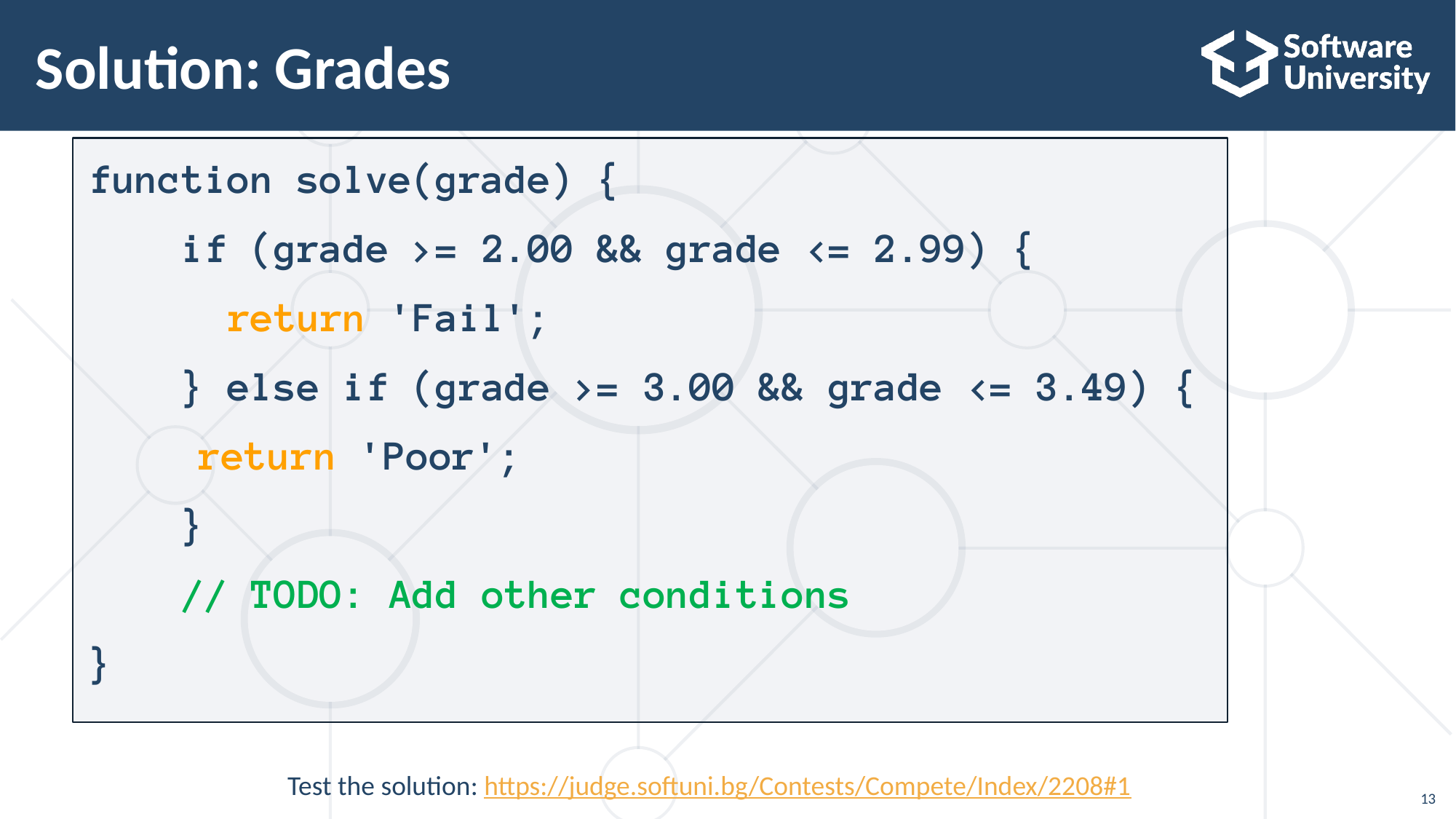

# Solution: Grades
function solve(grade) {
    if (grade >= 2.00 && grade <= 2.99) {
      return 'Fail';
    } else if (grade >= 3.00 && grade <= 3.49) {
	return 'Poor';
    }
    // TODO: Add other conditions
}
Test the solution: https://judge.softuni.bg/Contests/Compete/Index/2208#1
13